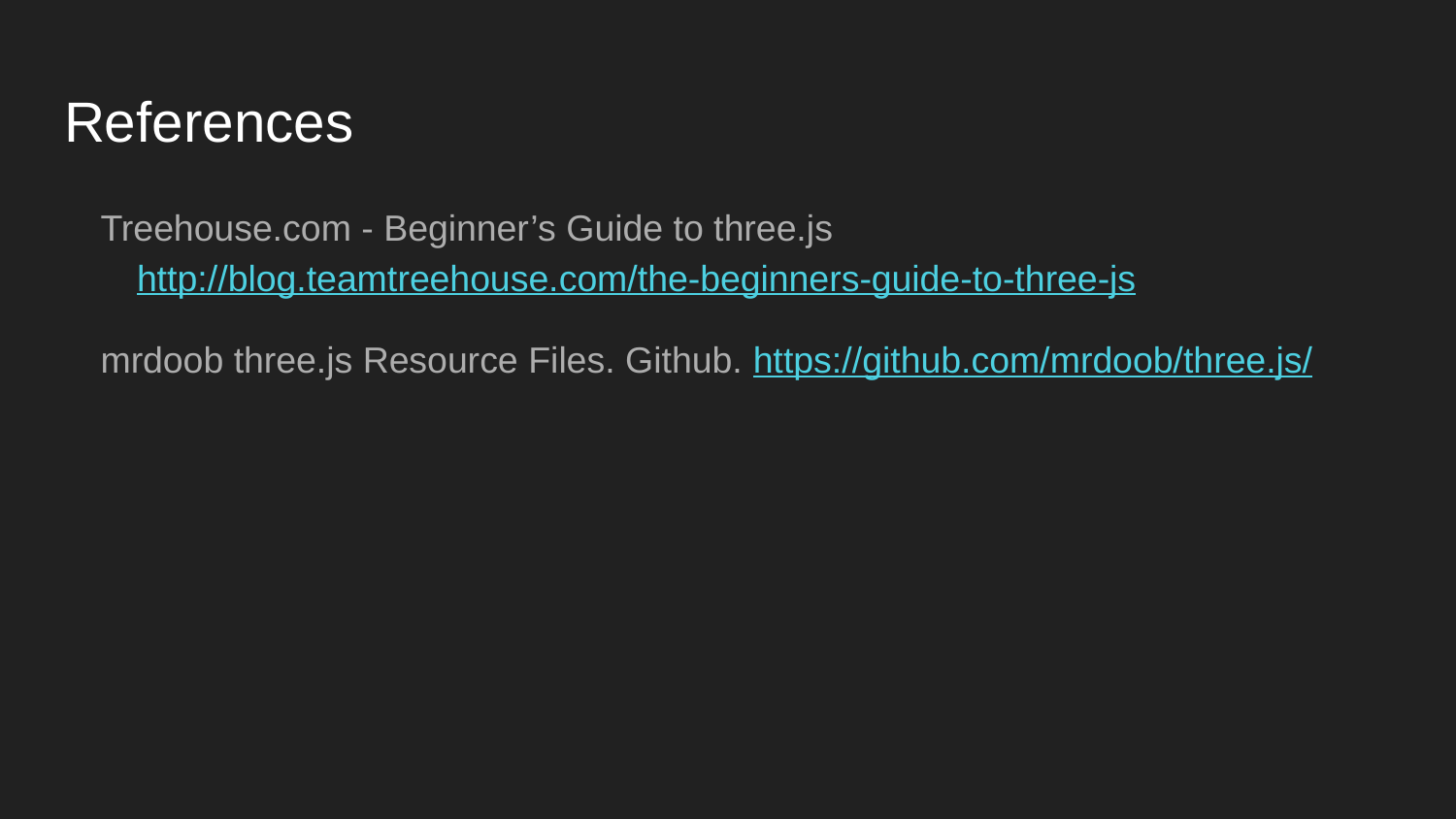

# References
Treehouse.com - Beginner’s Guide to three.js http://blog.teamtreehouse.com/the-beginners-guide-to-three-js
mrdoob three.js Resource Files. Github. https://github.com/mrdoob/three.js/